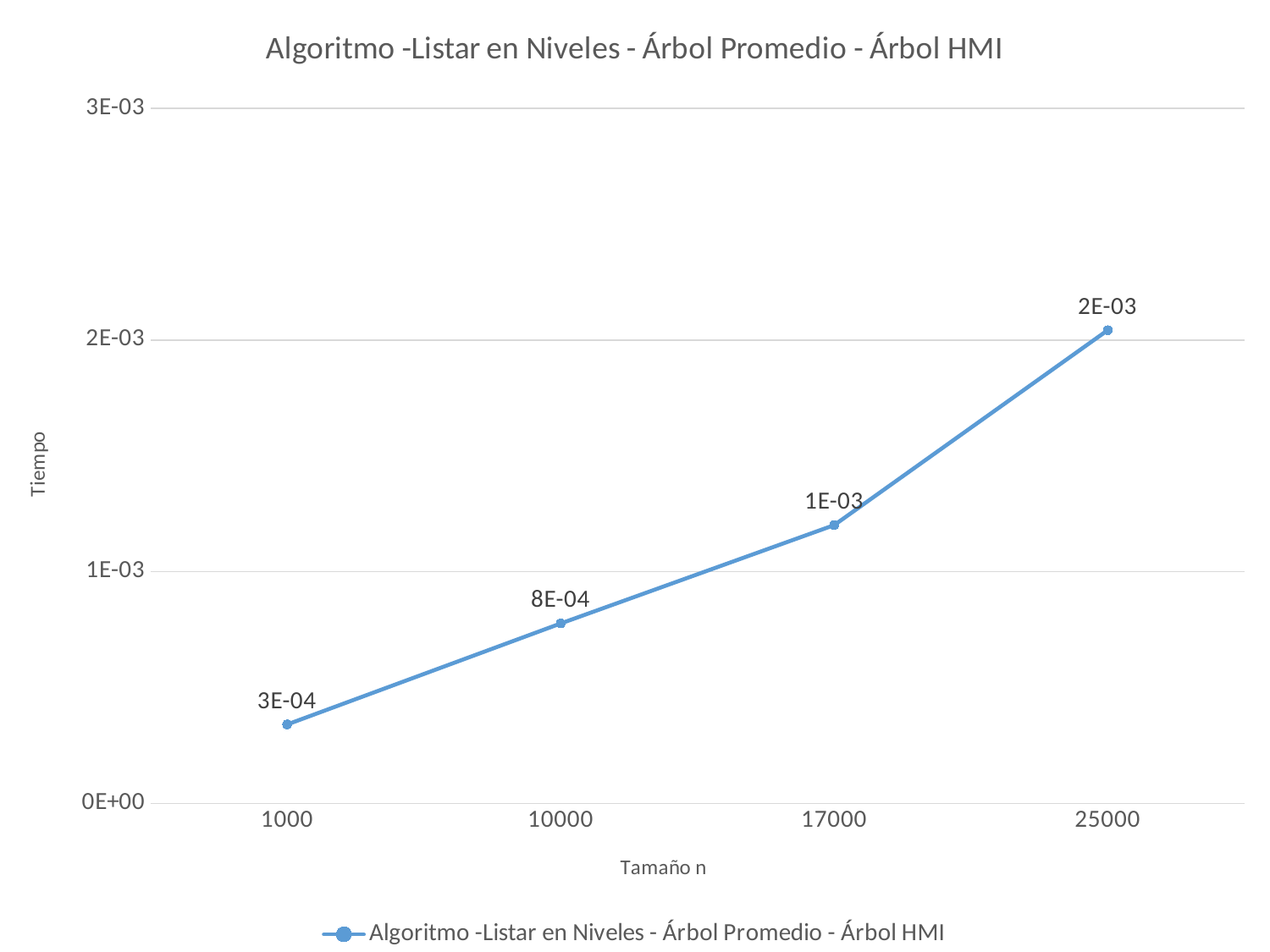

### Chart:

| Category | Algoritmo -Listar en Niveles - Árbol Promedio - Árbol HMI |
|---|---|
| 1000 | 0.000340462 |
| 10000 | 0.000776291 |
| 17000 | 0.00120068 |
| 25000 | 0.00204206 |